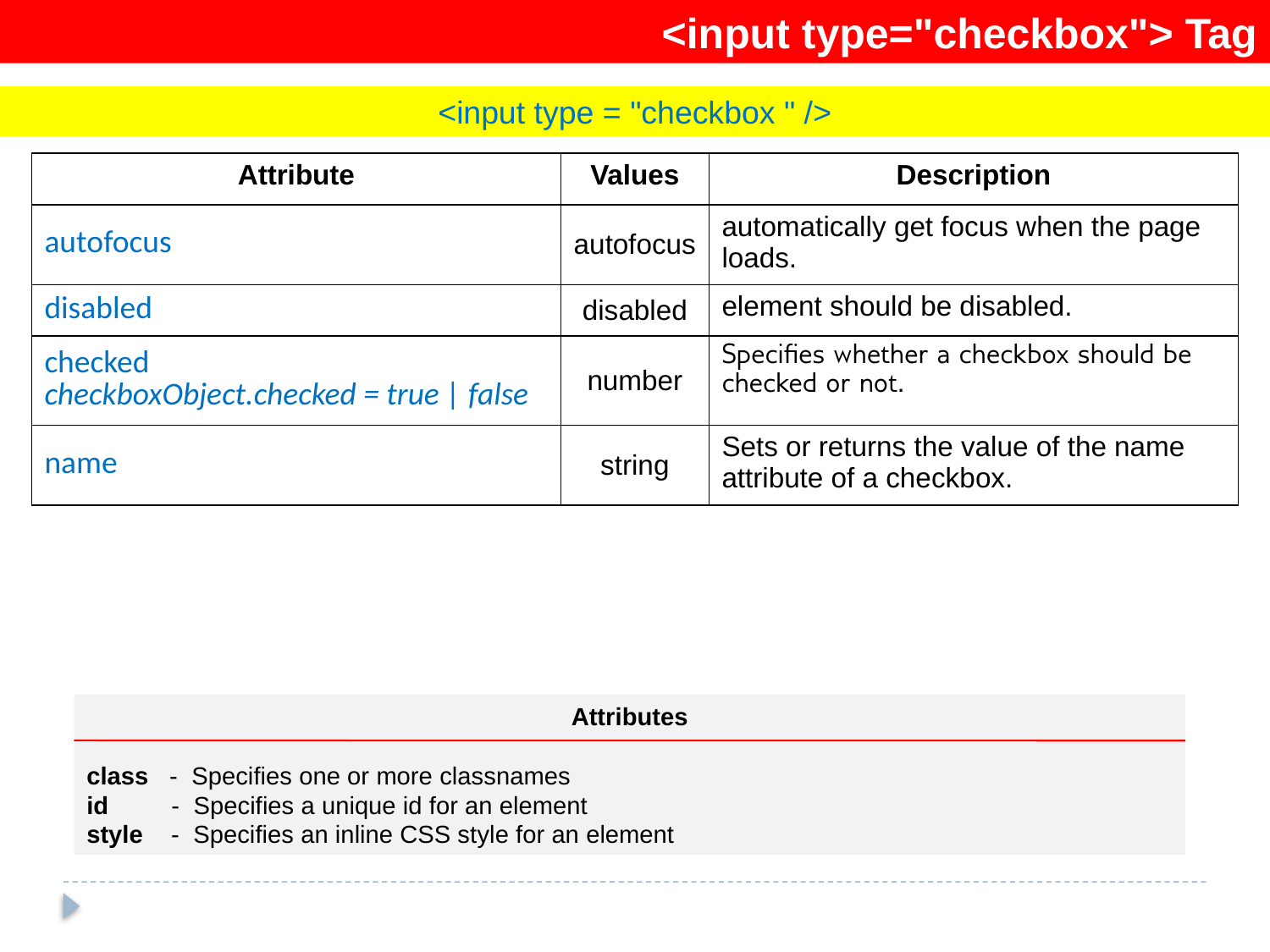

<input type="checkbox"> Tag
<input type = "checkbox " />
| Attribute | Values | Description |
| --- | --- | --- |
| autofocus | autofocus | automatically get focus when the page loads. |
| disabled | disabled | element should be disabled. |
| checked checkboxObject.checked = true | false | number | Specifies whether a checkbox should be checked or not. |
| name | string | Sets or returns the value of the name attribute of a checkbox. |
Attributes

class   -  Specifies one or more classnames
id         -  Specifies a unique id for an element
style    -  Specifies an inline CSS style for an element